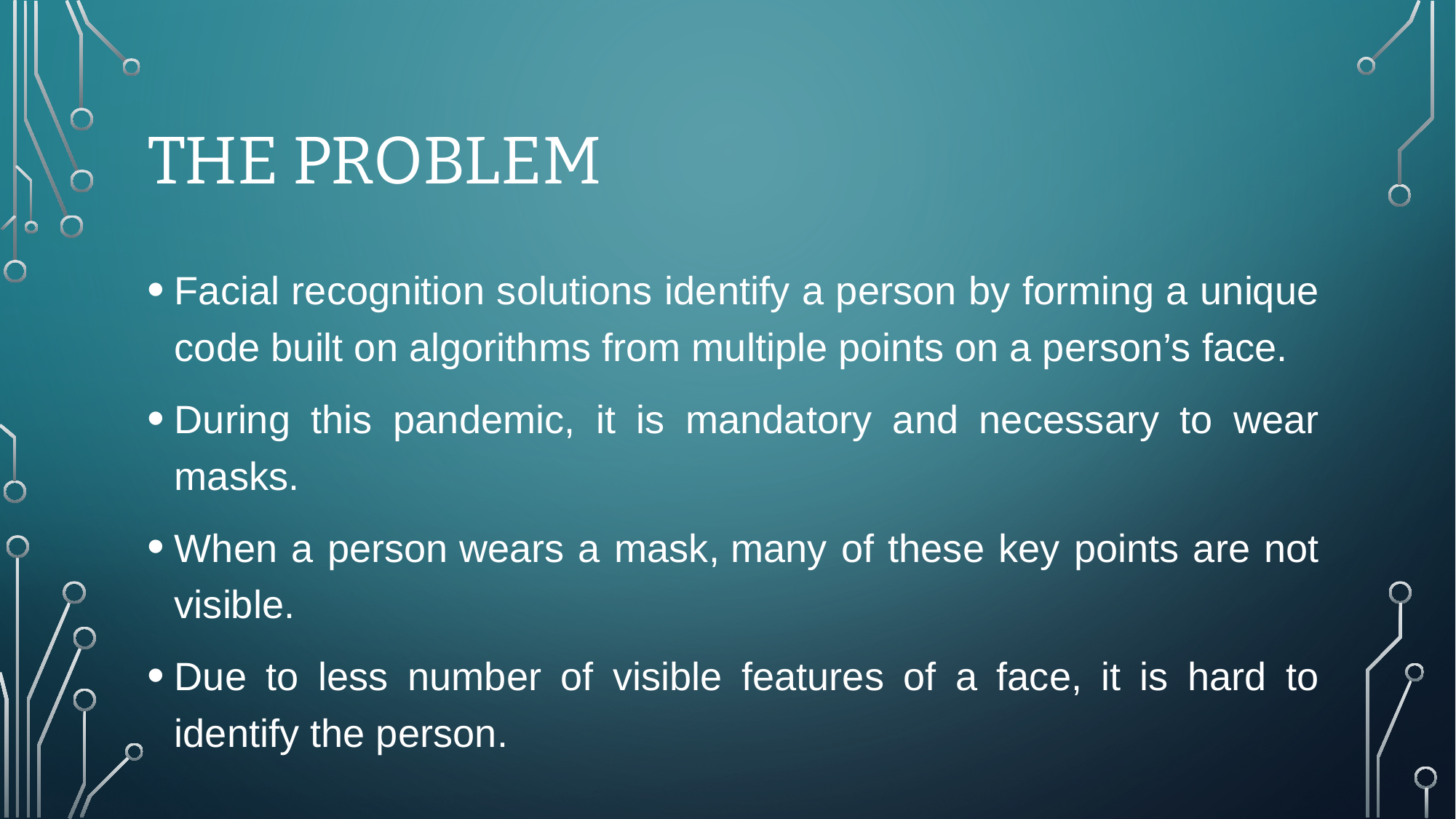

# The Problem
Facial recognition solutions identify a person by forming a unique code built on algorithms from multiple points on a person’s face.
During this pandemic, it is mandatory and necessary to wear masks.
When a person wears a mask, many of these key points are not visible.
Due to less number of visible features of a face, it is hard to identify the person.